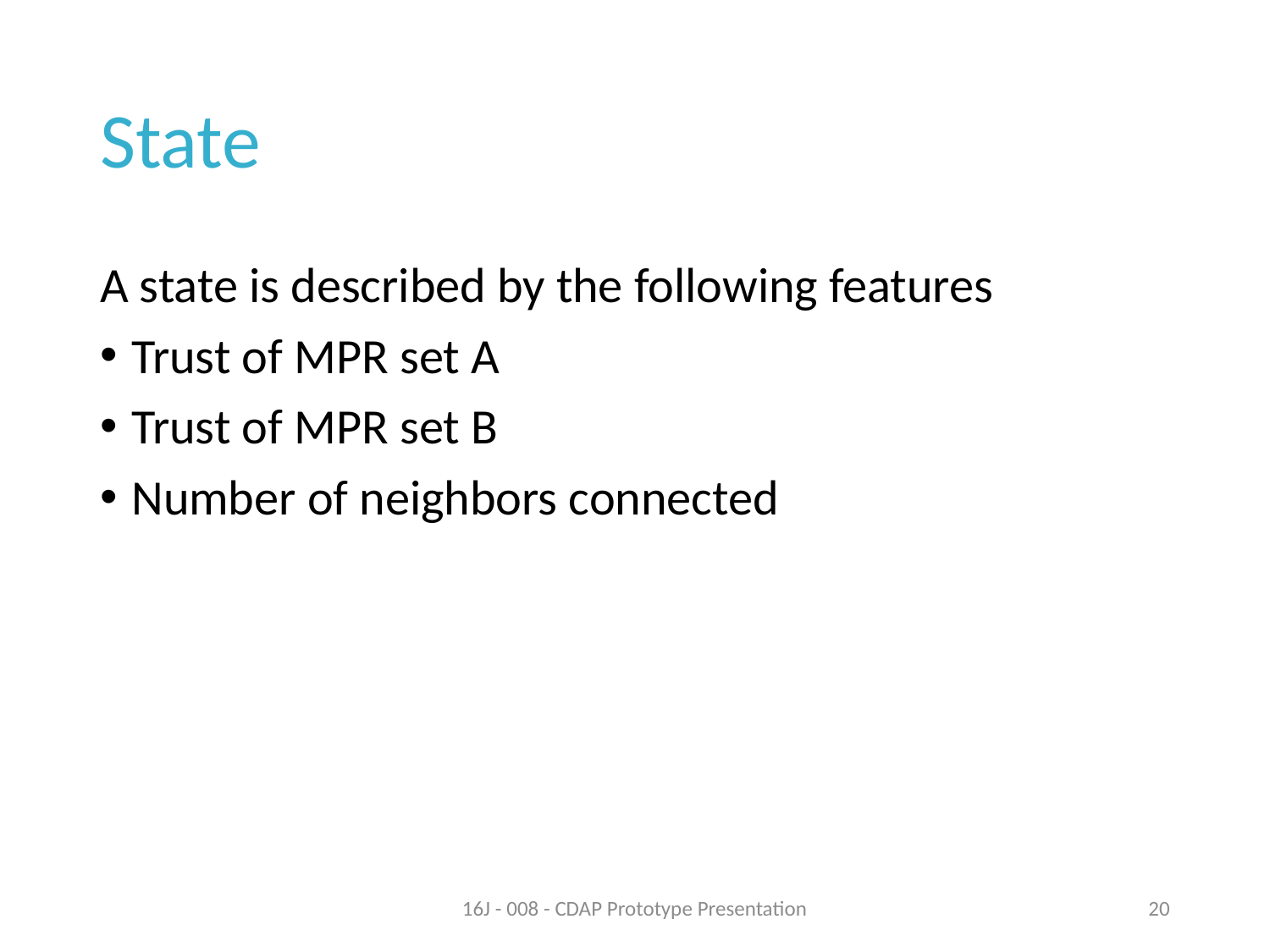

# State
A state is described by the following features
Trust of MPR set A
Trust of MPR set B
Number of neighbors connected

16J - 008 - CDAP Prototype Presentation
20